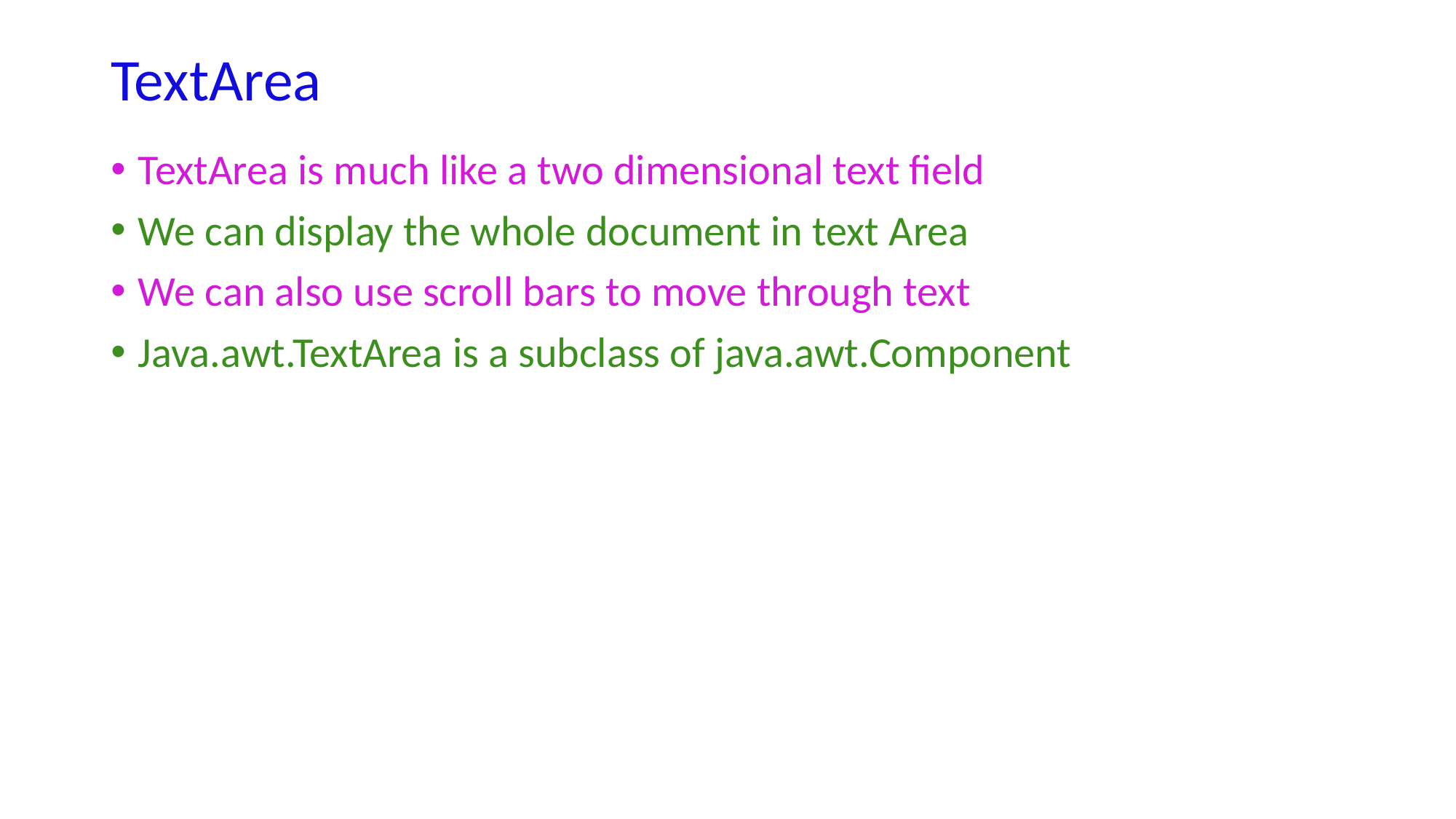

# TextArea
TextArea is much like a two dimensional text field
We can display the whole document in text Area
We can also use scroll bars to move through text
Java.awt.TextArea is a subclass of java.awt.Component